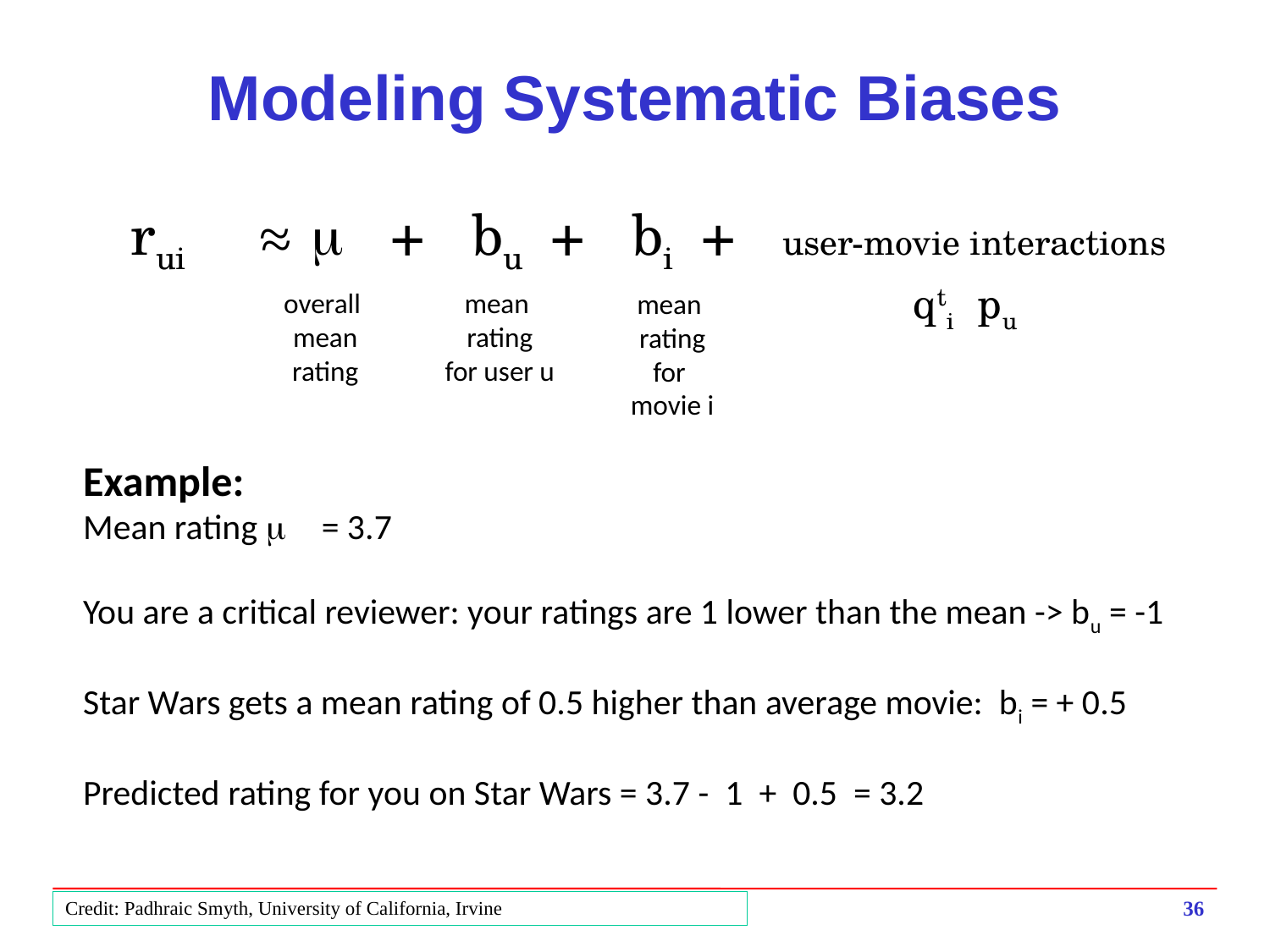

# Modeling Systematic Biases
~
~
rui        μ   +   bu   +   bi   +   user-movie interactions

qti  pu
overall
mean
rating
mean
rating
for user u
mean
rating
for
movie i
Example:
Mean rating μ  = 3.7

You are a critical reviewer: your ratings are 1 lower than the mean -> bu = -1

Star Wars gets a mean rating of 0.5 higher than average movie:  bi = + 0.5

Predicted rating for you on Star Wars = 3.7 -  1  +  0.5  = 3.2
36
Credit: Padhraic Smyth, University of California, Irvine